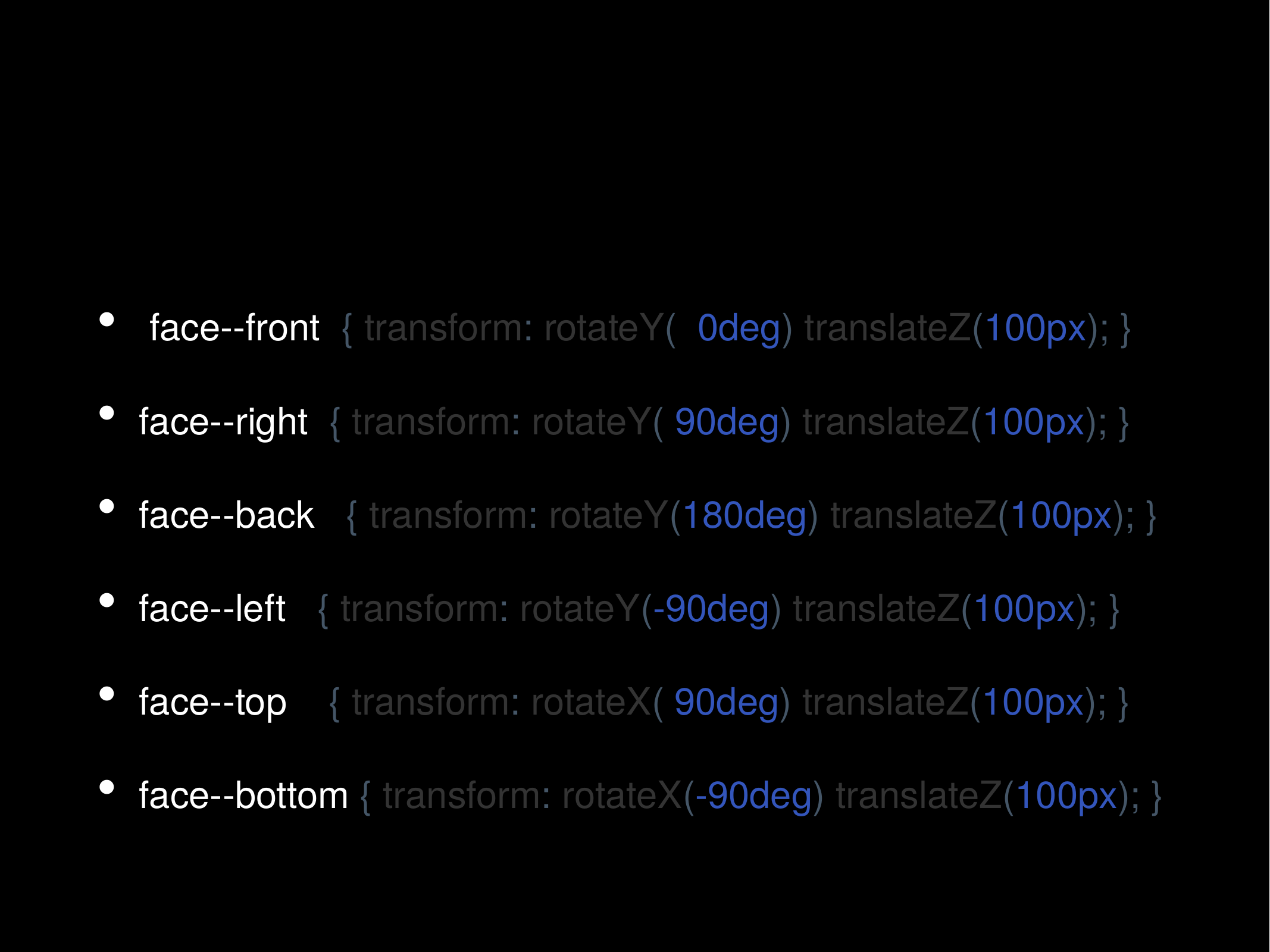

face--front  { transform: rotateY(  0deg) translateZ(100px); }
face--right  { transform: rotateY( 90deg) translateZ(100px); }
face--back   { transform: rotateY(180deg) translateZ(100px); }
face--left   { transform: rotateY(-90deg) translateZ(100px); }
face--top    { transform: rotateX( 90deg) translateZ(100px); }
face--bottom { transform: rotateX(-90deg) translateZ(100px); }